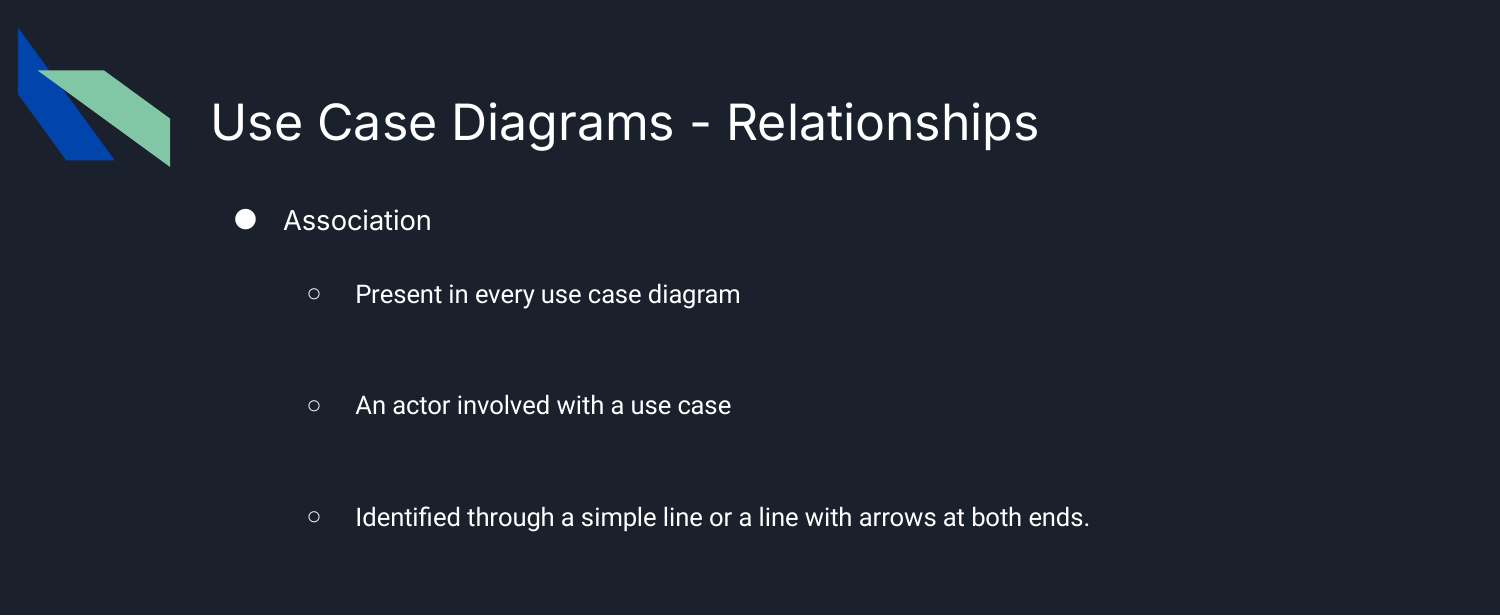

# Use Case Diagrams - Relationships
Association

Present in every use case diagram

An actor involved with a use case

Identified through a simple line or a line with arrows at both ends.